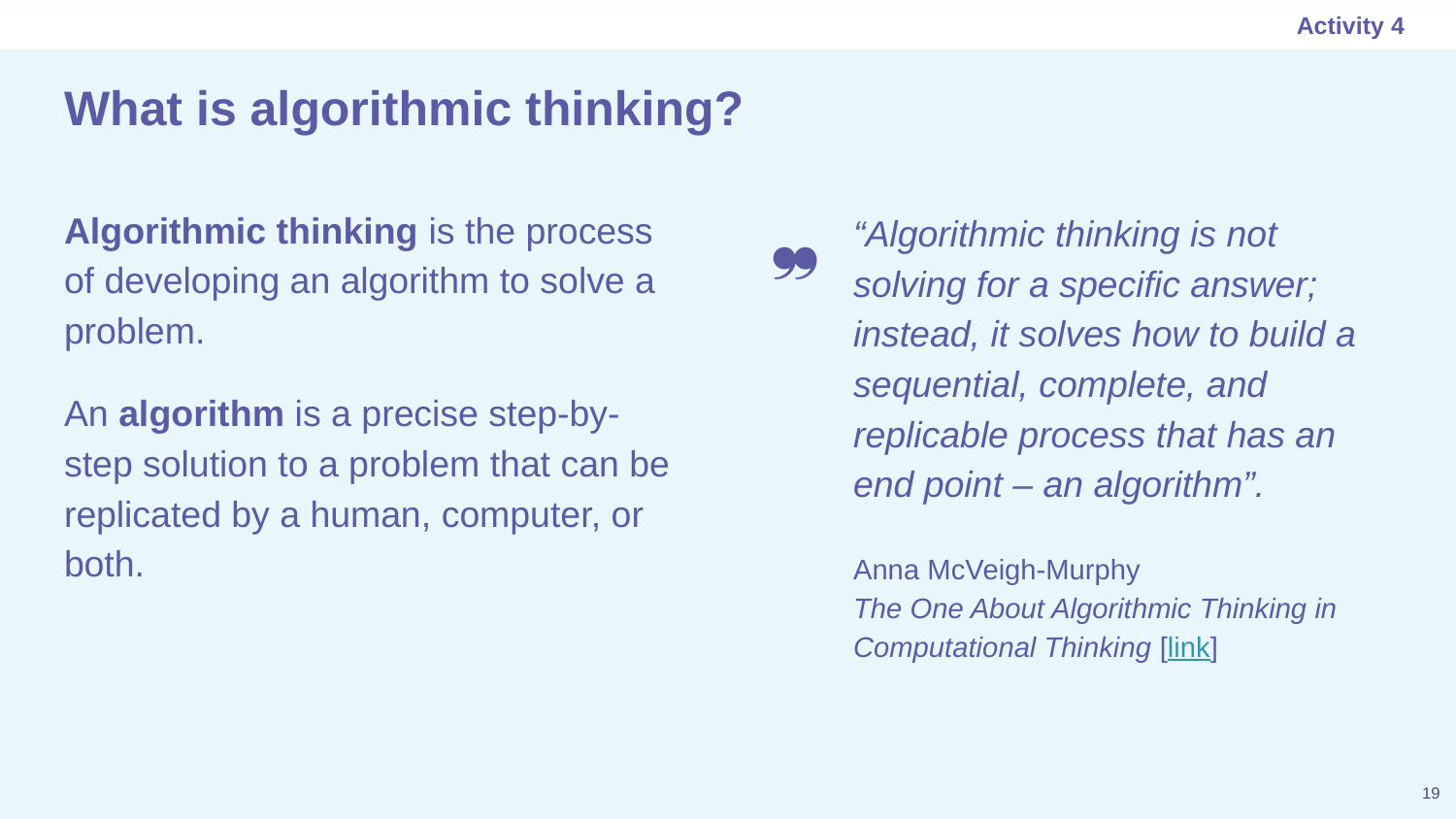

Activity 4
# What is algorithmic thinking?
❠
Algorithmic thinking is the process of developing an algorithm to solve a problem.
An algorithm is a precise step-by-step solution to a problem that can be replicated by a human, computer, or both.
“Algorithmic thinking is not solving for a specific answer; instead, it solves how to build a sequential, complete, and replicable process that has an end point – an algorithm”.
Anna McVeigh-Murphy
The One About Algorithmic Thinking in Computational Thinking [link]

19